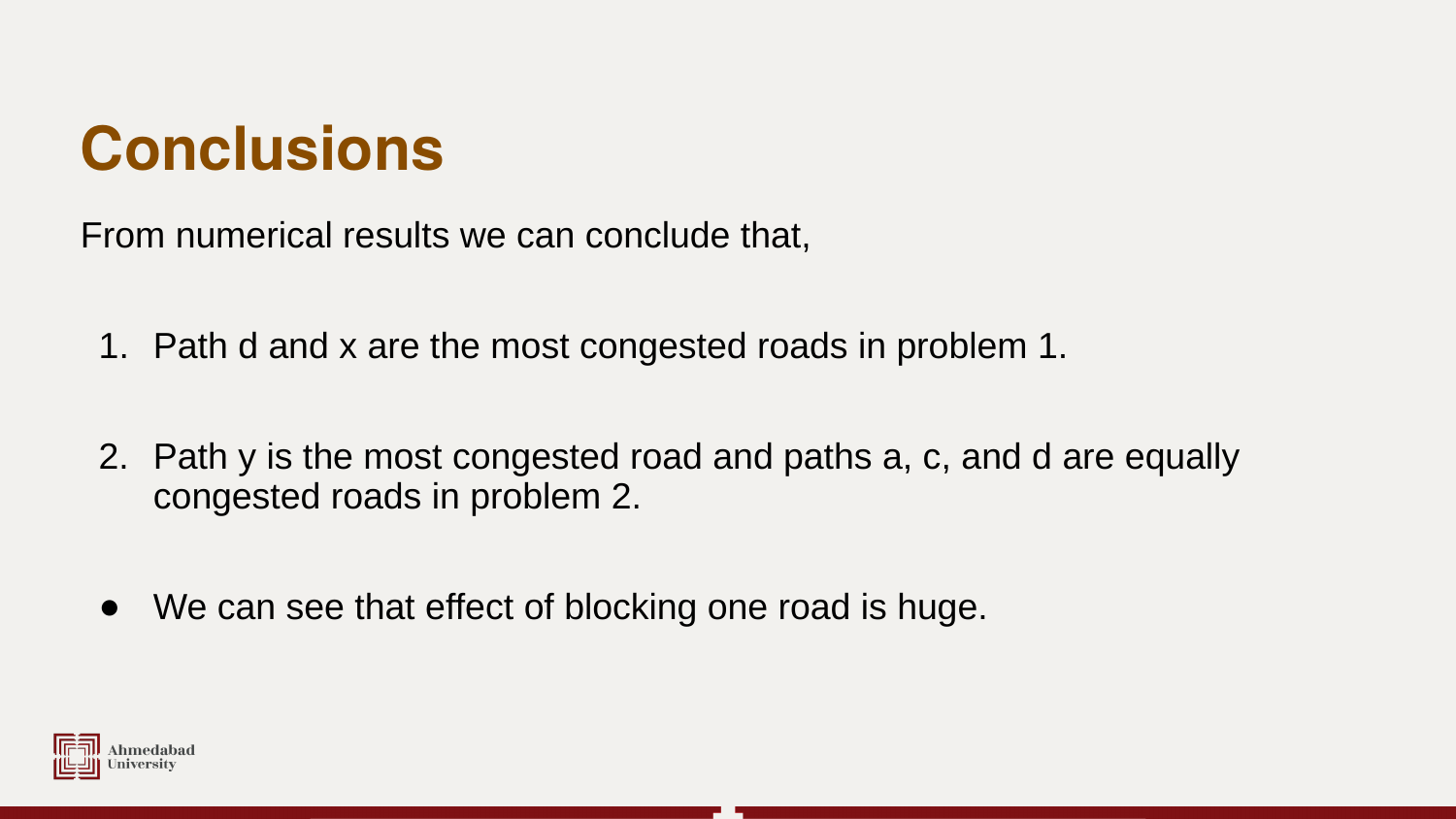

# Conclusions
From numerical results we can conclude that,

Path d and x are the most congested roads in problem 1.

2.	Path y is the most congested road and paths a, c, and d are equally congested roads in problem 2.

We can see that effect of blocking one road is huge.